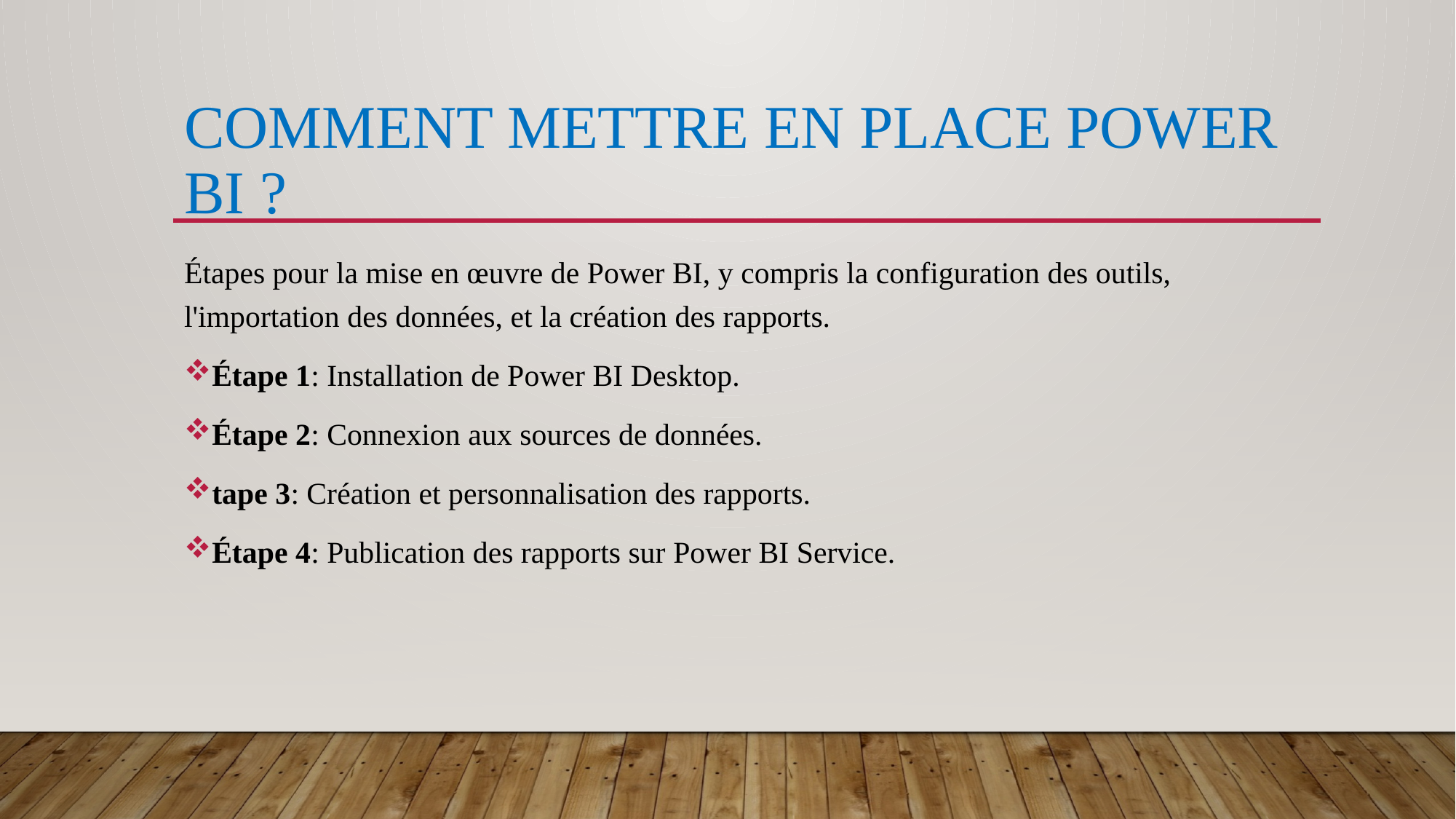

# Comment Mettre en Place Power BI ?
Étapes pour la mise en œuvre de Power BI, y compris la configuration des outils, l'importation des données, et la création des rapports.
Étape 1: Installation de Power BI Desktop.
Étape 2: Connexion aux sources de données.
tape 3: Création et personnalisation des rapports.
Étape 4: Publication des rapports sur Power BI Service.